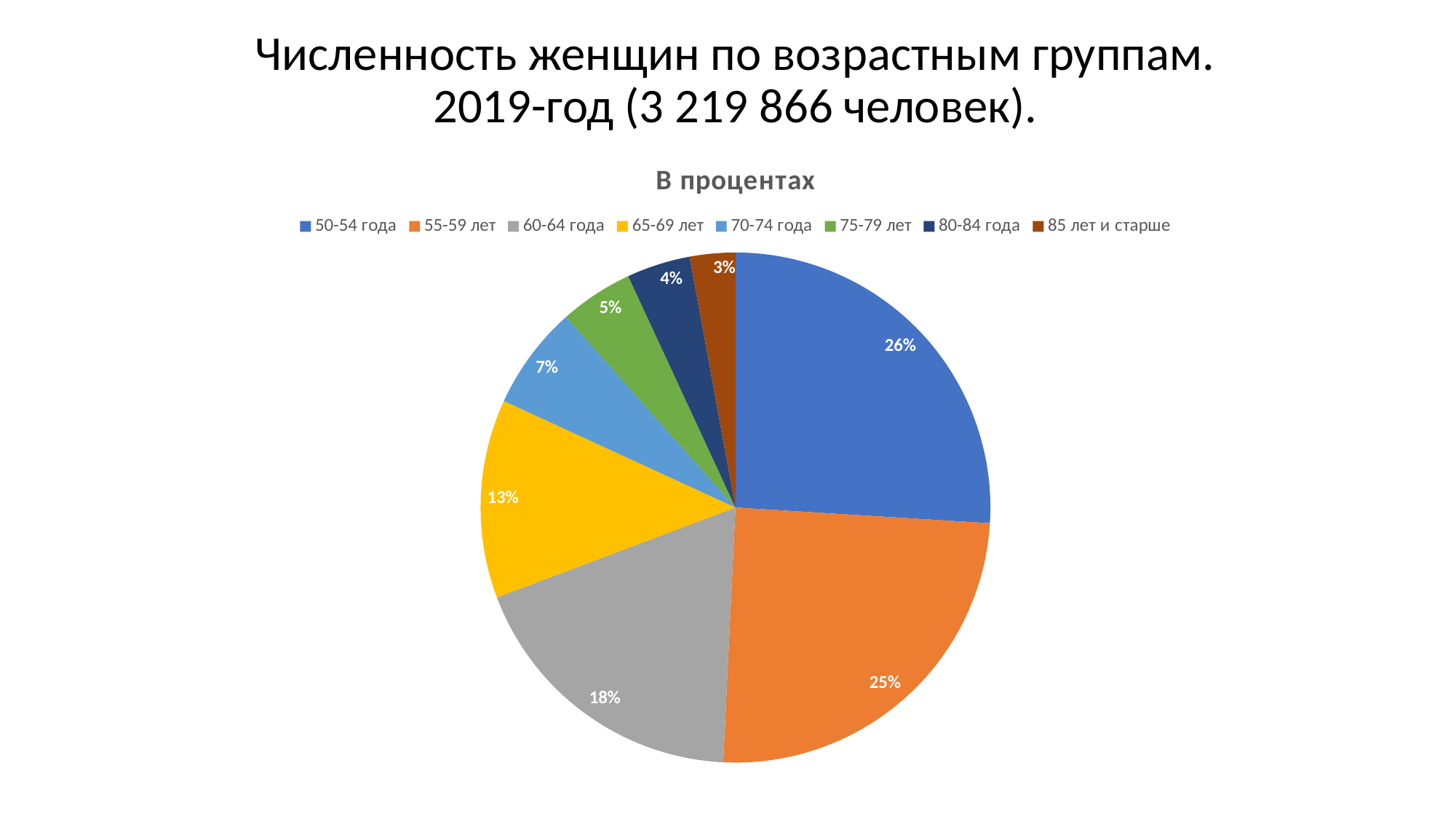

# Численность женщин по возрастным группам. 2019-год (3 219 866 человек).

### Chart:

| Category | В процентах |
|---|---|
| 50-54 года | 154343.0 |
| 55-59 лет | 147242.0 |
| 60-64 года | 109891.0 |
| 65-69 лет | 74812.0 |
| 70-74 года | 39026.0 |
| 75-79 лет | 27668.0 |
| 80-84 года | 23923.0 |
| 85 лет и старше | 17127.0 |